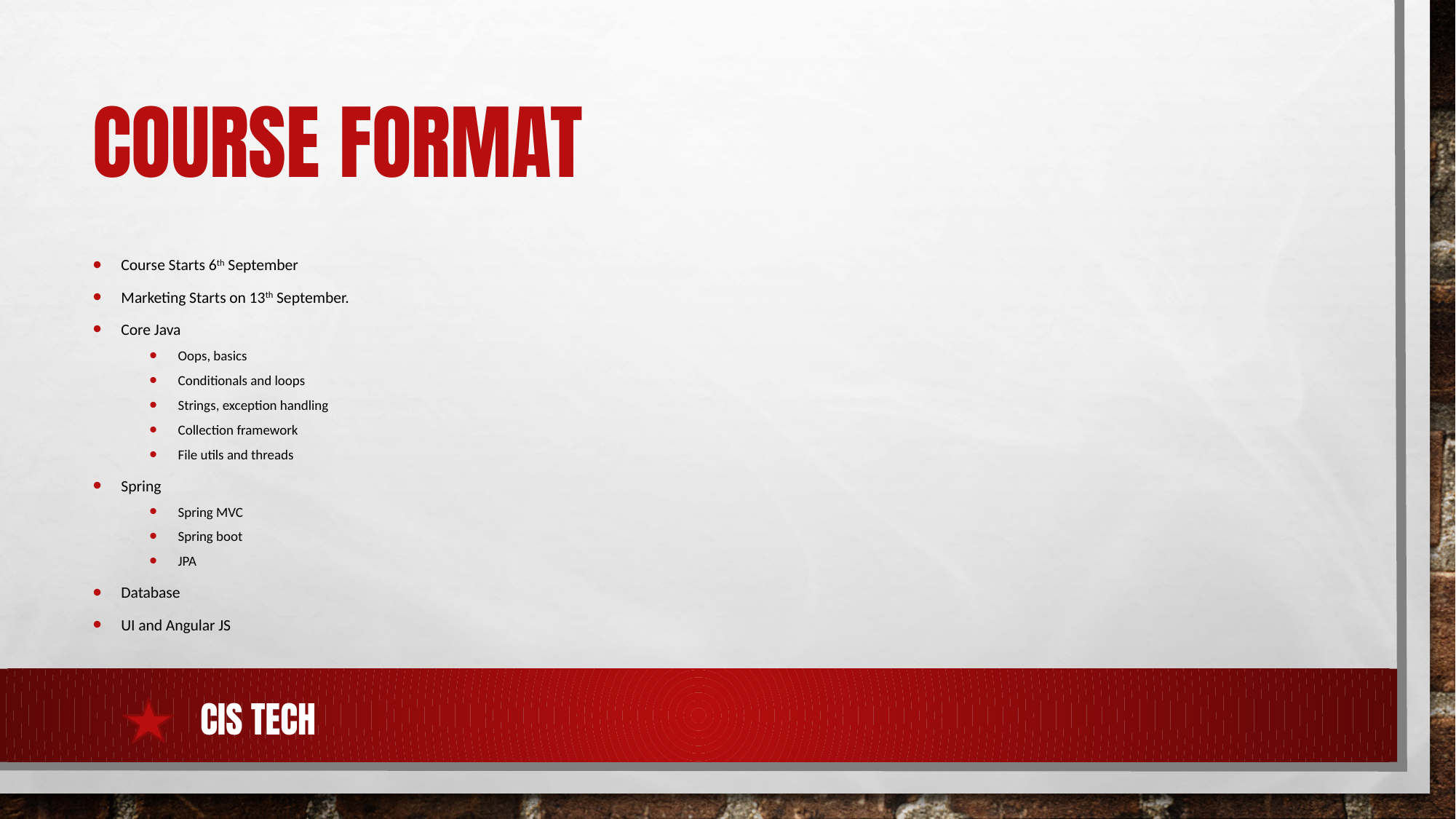

# COURSE FORMAT
Course Starts 6th September
Marketing Starts on 13th September.
Core Java
Oops, basics
Conditionals and loops
Strings, exception handling
Collection framework
File utils and threads
Spring
Spring MVC
Spring boot
JPA
Database
UI and Angular JS

CIS TECH